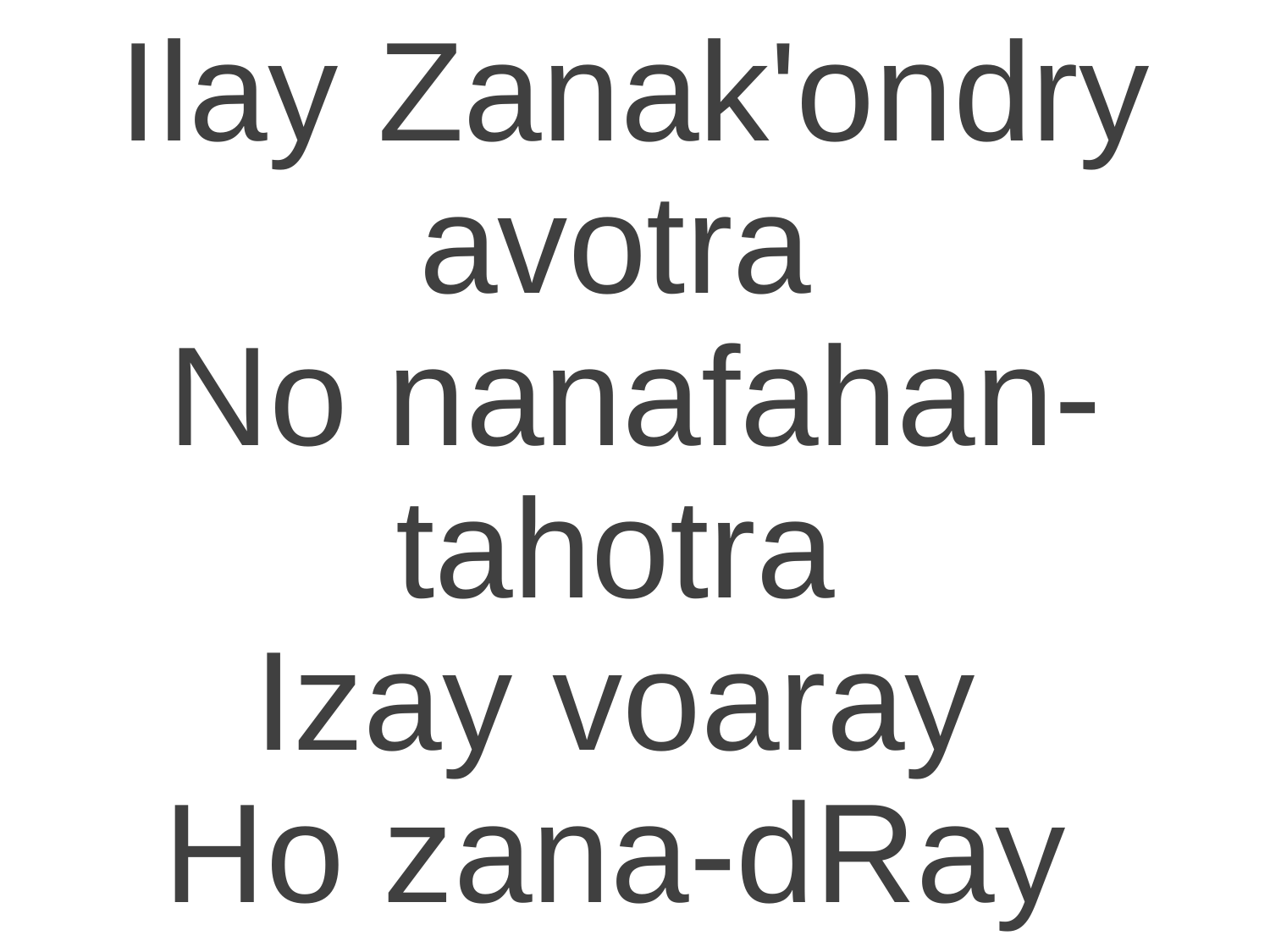

Ilay Zanak'ondry avotra
No nanafahan-tahotra
Izay voaray
Ho zana-dRay